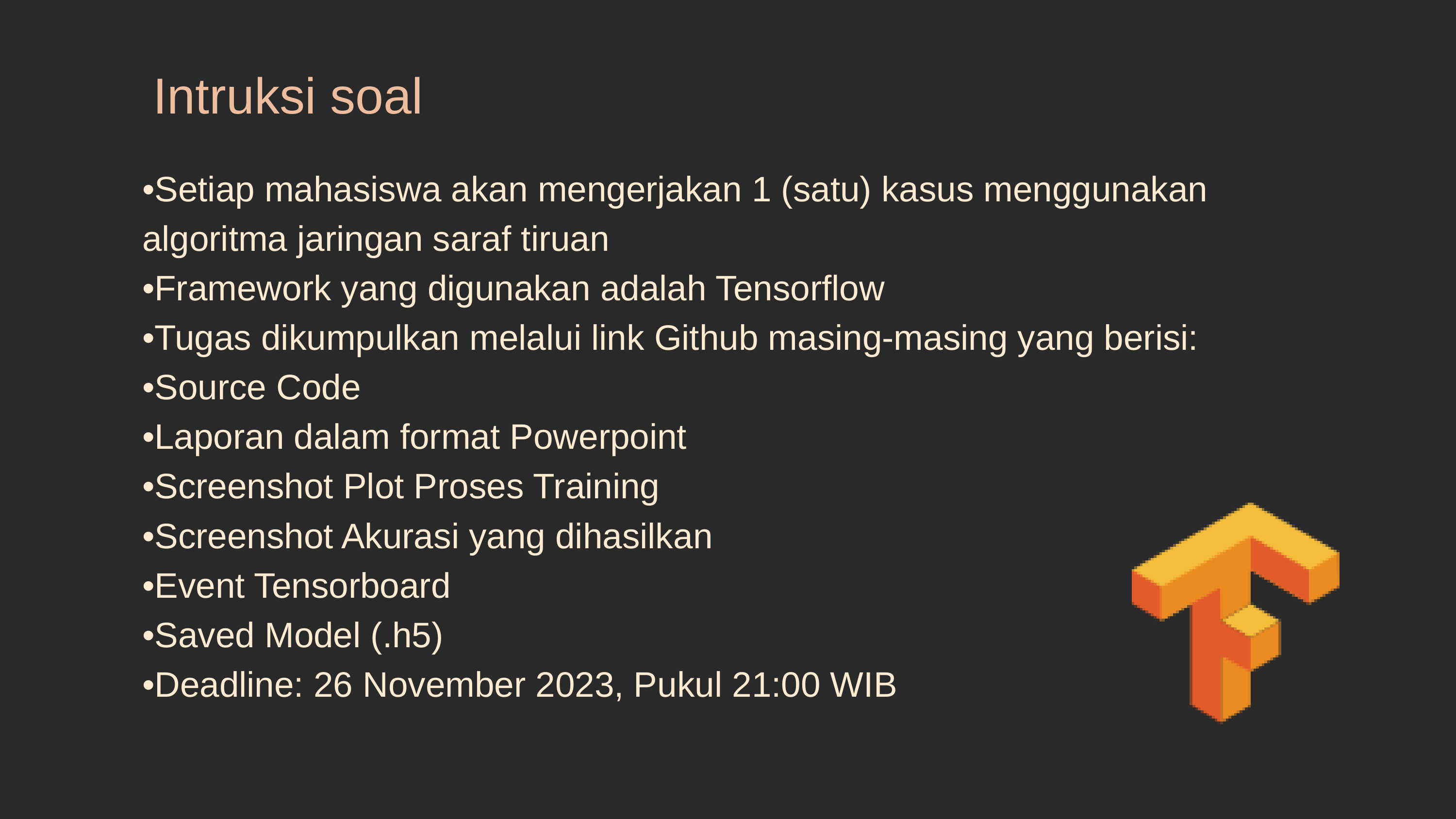

Intruksi soal
•Setiap mahasiswa akan mengerjakan 1 (satu) kasus menggunakan algoritma jaringan saraf tiruan
•Framework yang digunakan adalah Tensorflow
•Tugas dikumpulkan melalui link Github masing-masing yang berisi:
•Source Code
•Laporan dalam format Powerpoint
•Screenshot Plot Proses Training
•Screenshot Akurasi yang dihasilkan
•Event Tensorboard
•Saved Model (.h5)
•Deadline: 26 November 2023, Pukul 21:00 WIB